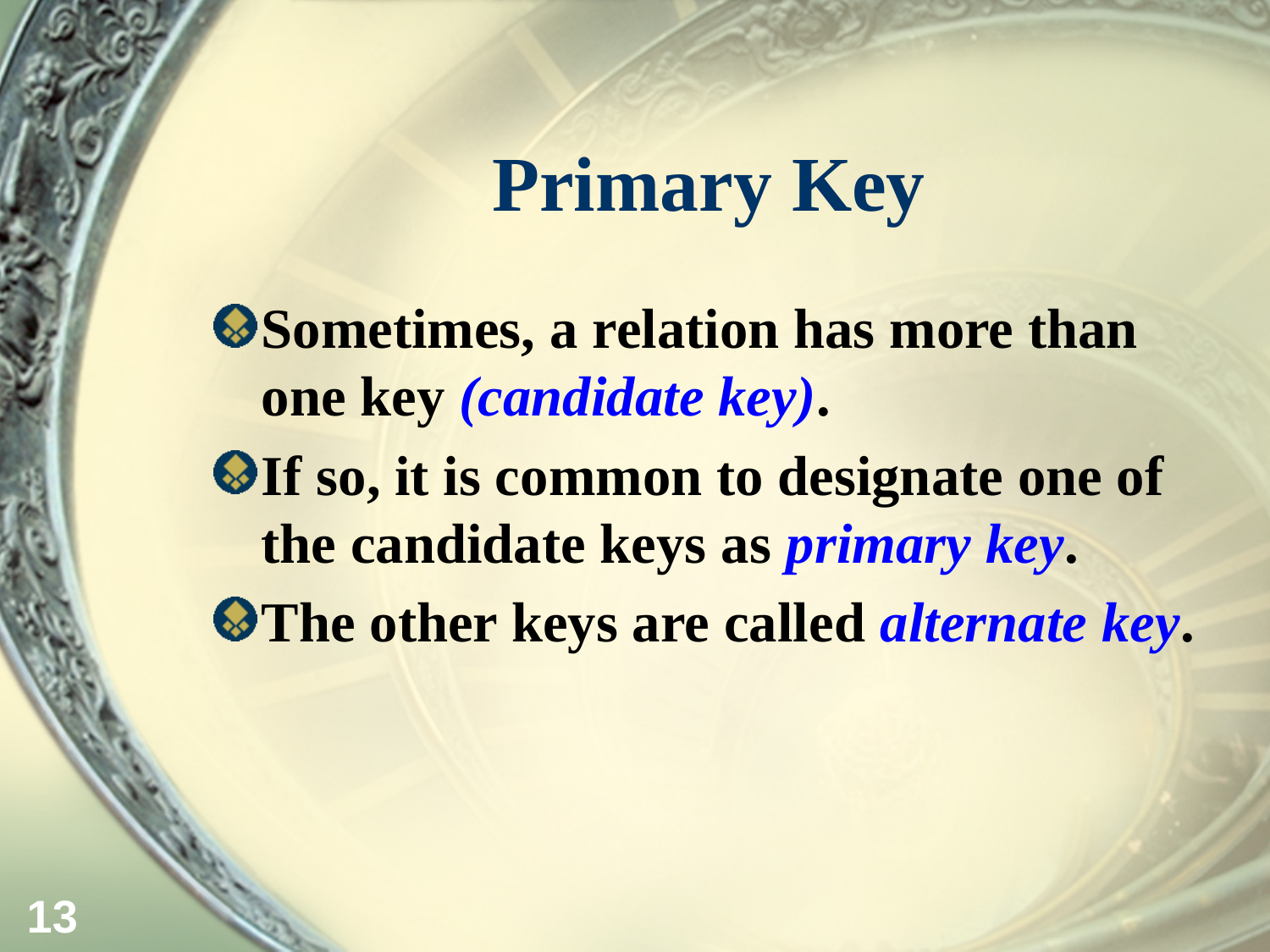

# Primary Key
Sometimes, a relation has more than one key (candidate key).
If so, it is common to designate one of the candidate keys as primary key.
The other keys are called alternate key.
13